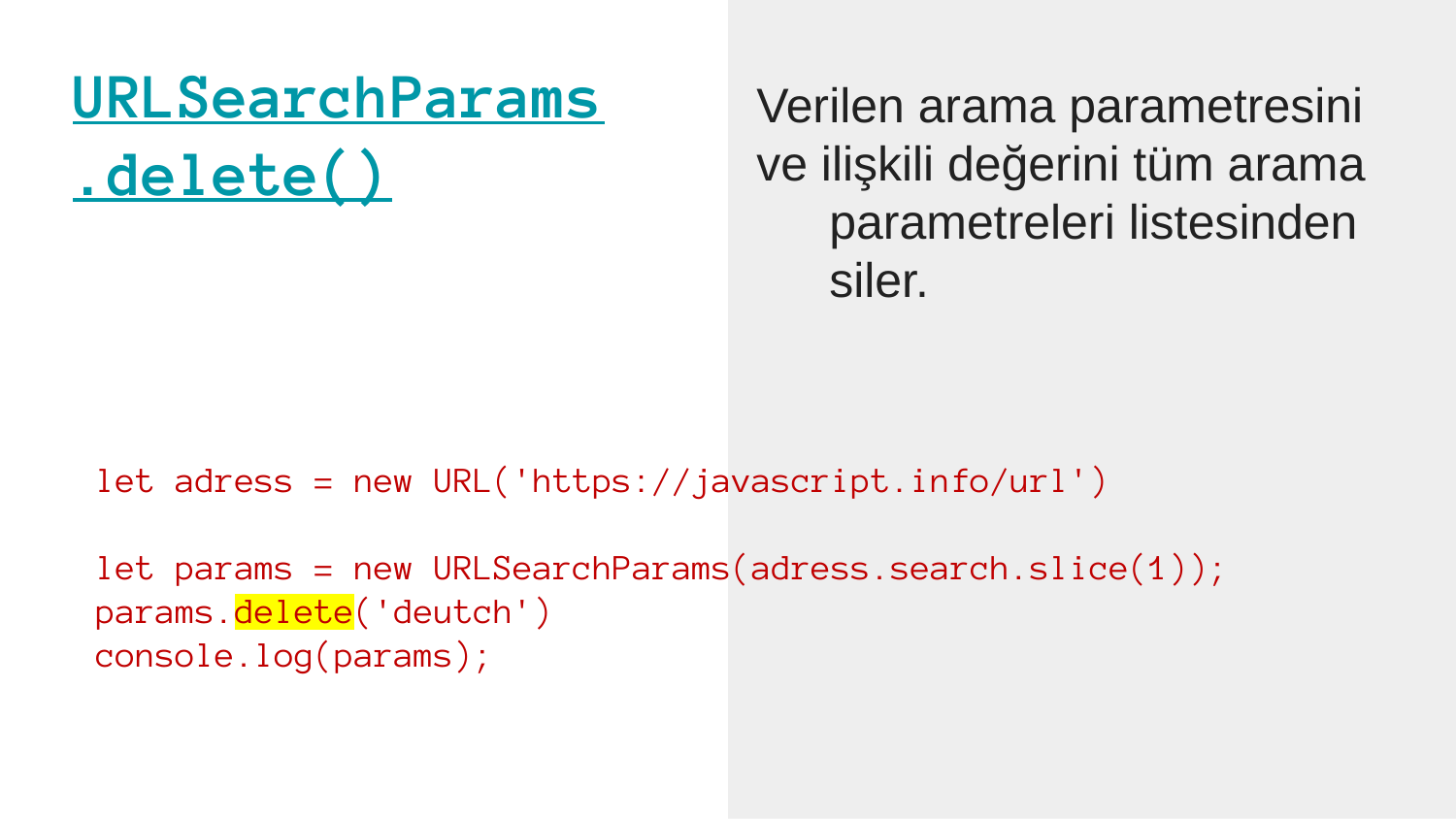

URLSearchParams
.delete()
Verilen arama parametresini
ve ilişkili değerini tüm arama parametreleri listesinden siler.
let adress = new URL('https://javascript.info/url')
let params = new URLSearchParams(adress.search.slice(1));
params.delete('deutch')
console.log(params);